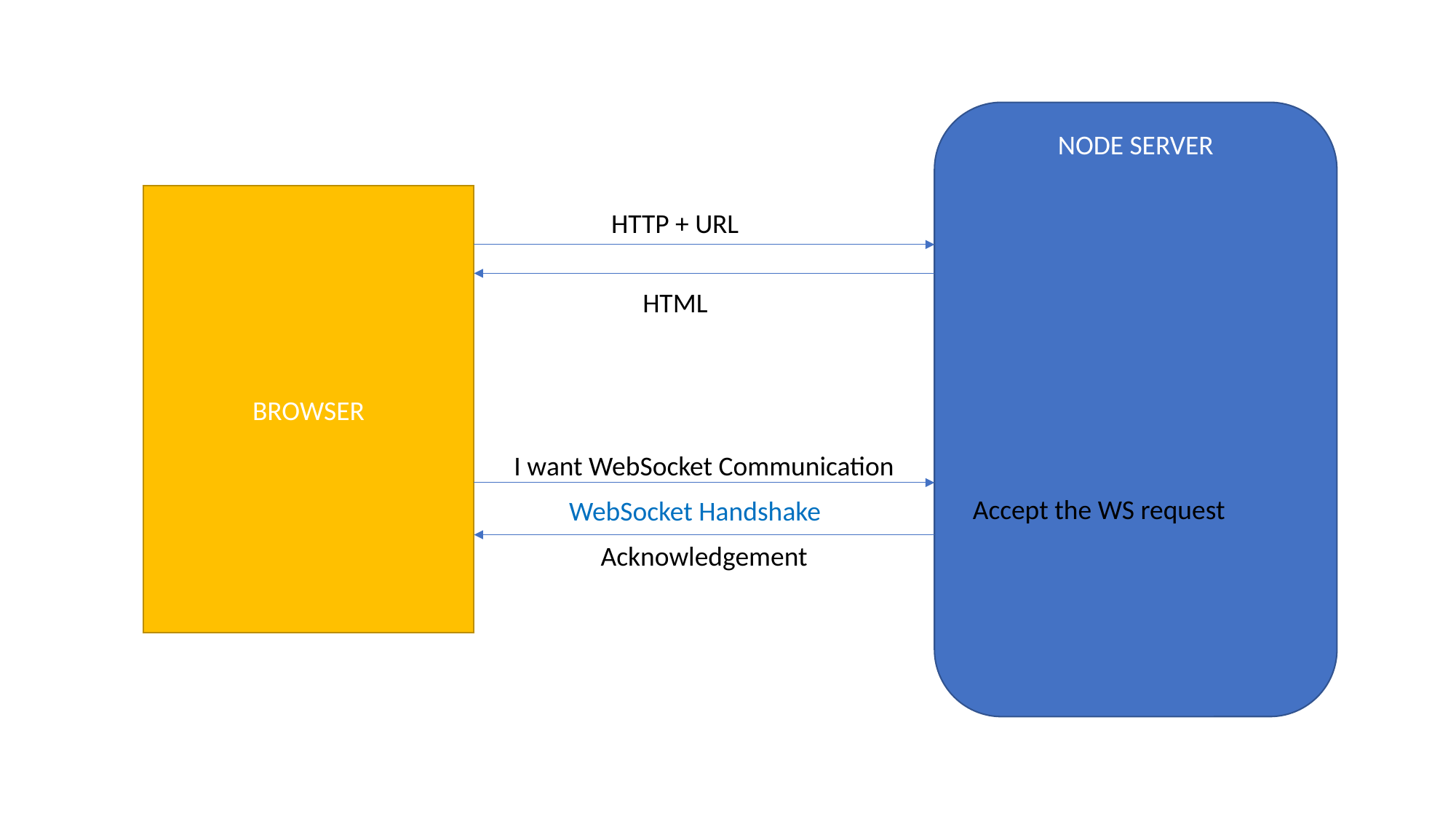

NODE SERVER
BROWSER
HTTP + URL
HTML
I want WebSocket Communication
Accept the WS request
WebSocket Handshake
Acknowledgement